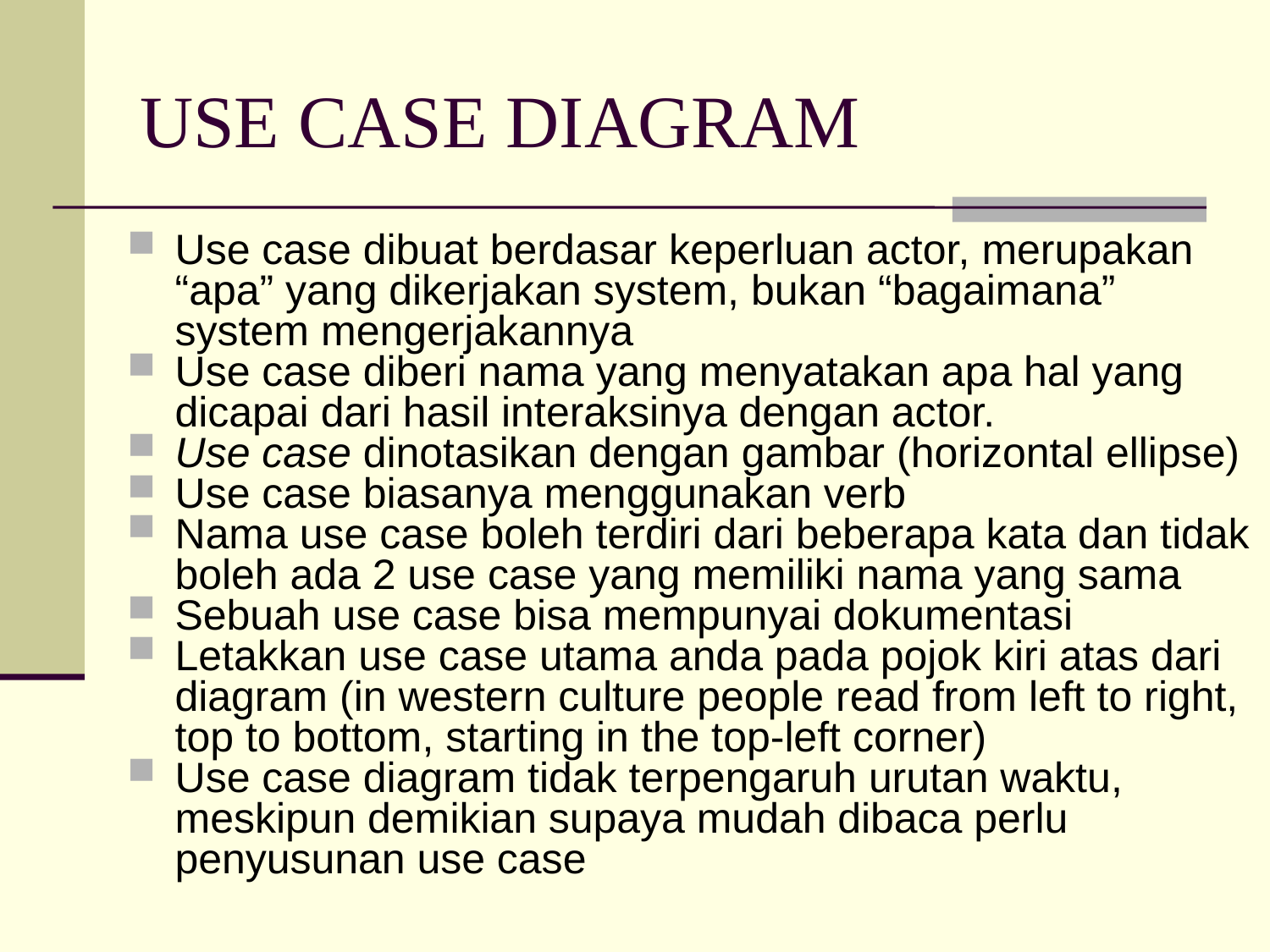

# USE CASE DIAGRAM
Use case dibuat berdasar keperluan actor, merupakan “apa” yang dikerjakan system, bukan “bagaimana” system mengerjakannya
Use case diberi nama yang menyatakan apa hal yang dicapai dari hasil interaksinya dengan actor.
Use case dinotasikan dengan gambar (horizontal ellipse)
Use case biasanya menggunakan verb
Nama use case boleh terdiri dari beberapa kata dan tidak boleh ada 2 use case yang memiliki nama yang sama
Sebuah use case bisa mempunyai dokumentasi
Letakkan use case utama anda pada pojok kiri atas dari diagram (in western culture people read from left to right, top to bottom, starting in the top-left corner)
Use case diagram tidak terpengaruh urutan waktu, meskipun demikian supaya mudah dibaca perlu penyusunan use case